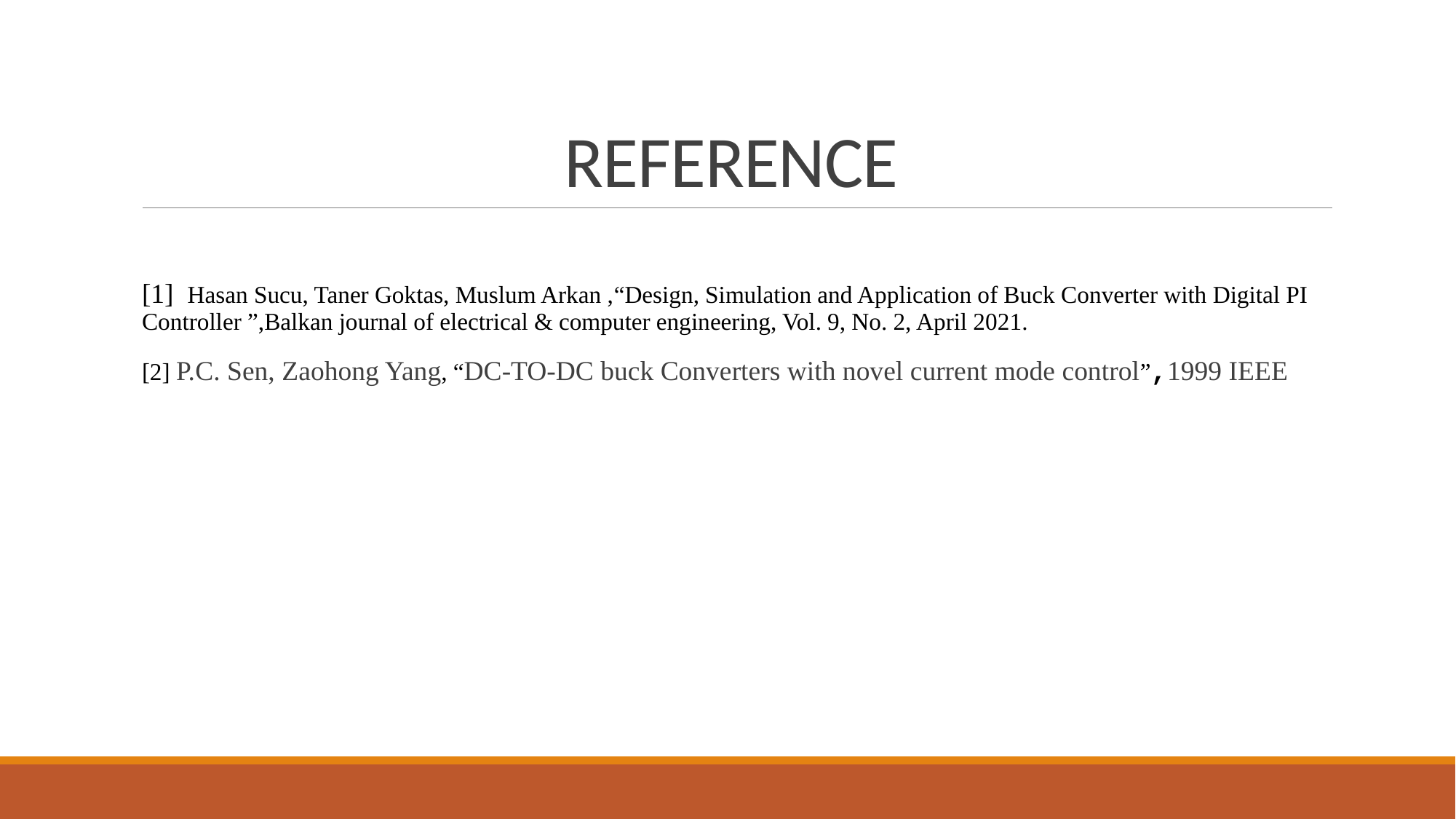

# REFERENCE

[1]  Hasan Sucu, Taner Goktas, Muslum Arkan ,“Design, Simulation and Application of Buck Converter with Digital PI Controller ”,Balkan journal of electrical & computer engineering, Vol. 9, No. 2, April 2021.
[2] P.C. Sen, Zaohong Yang, “DC-TO-DC buck Converters with novel current mode control”,1999 IEEE